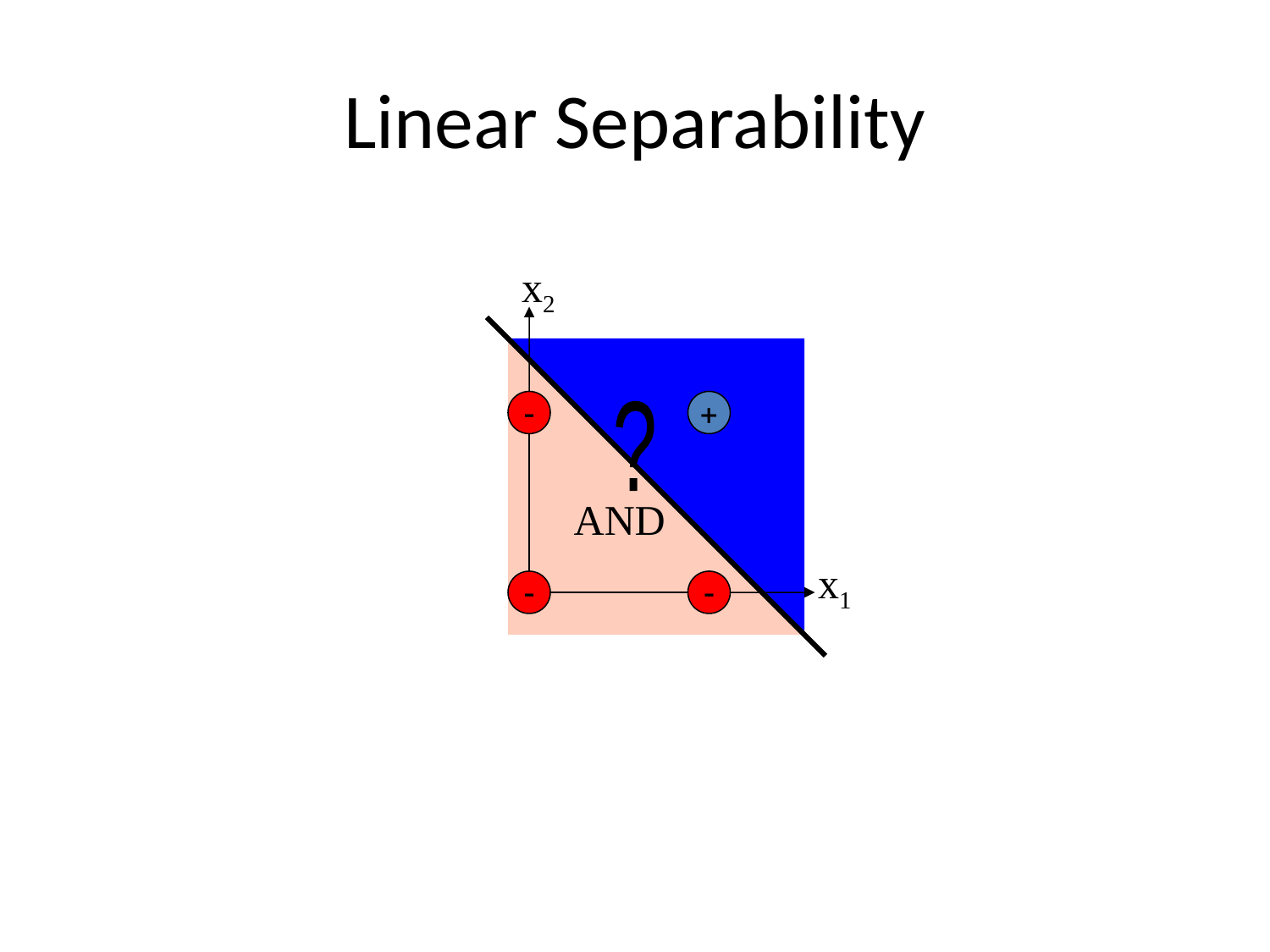

# Linear Separability
x2

−
+
?

AND
x1
−
−